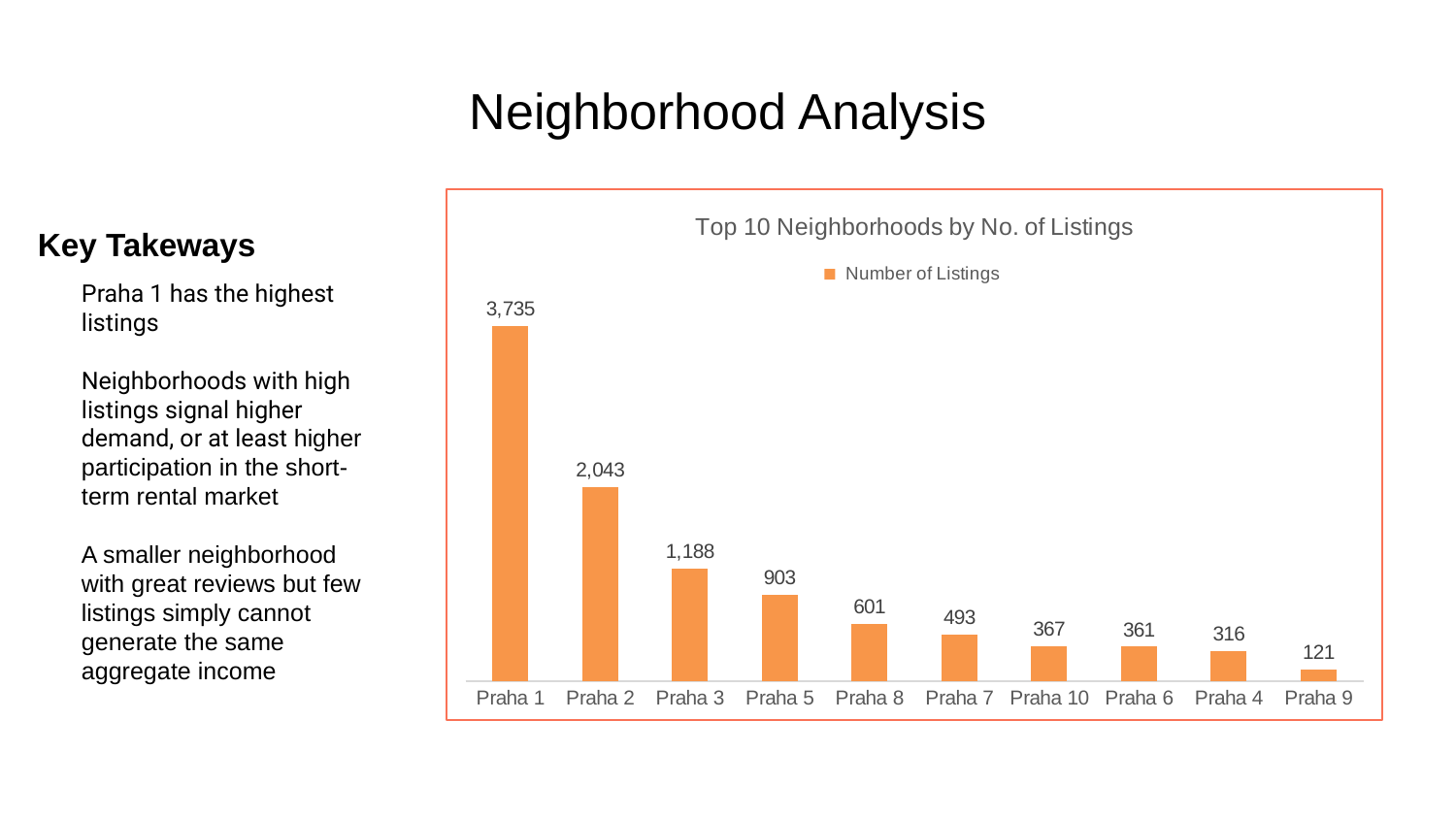

# Neighborhood Analysis

### Chart: Top 10 Neighborhoods by No. of Listings

| Category |  Number of Listings  |
|---|---|
| Praha 1 | 3735.0 |
| Praha 2 | 2043.0 |
| Praha 3 | 1188.0 |
| Praha 5 | 903.0 |
| Praha 8 | 601.0 |
| Praha 7 | 493.0 |
| Praha 10 | 367.0 |
| Praha 6 | 361.0 |
| Praha 4 | 316.0 |
| Praha 9 | 121.0 |
Key Takeways
Praha 1 has the highest listings

Neighborhoods with high listings signal higher demand, or at least higher participation in the short-term rental market

A smaller neighborhood with great reviews but few listings simply cannot generate the same aggregate income